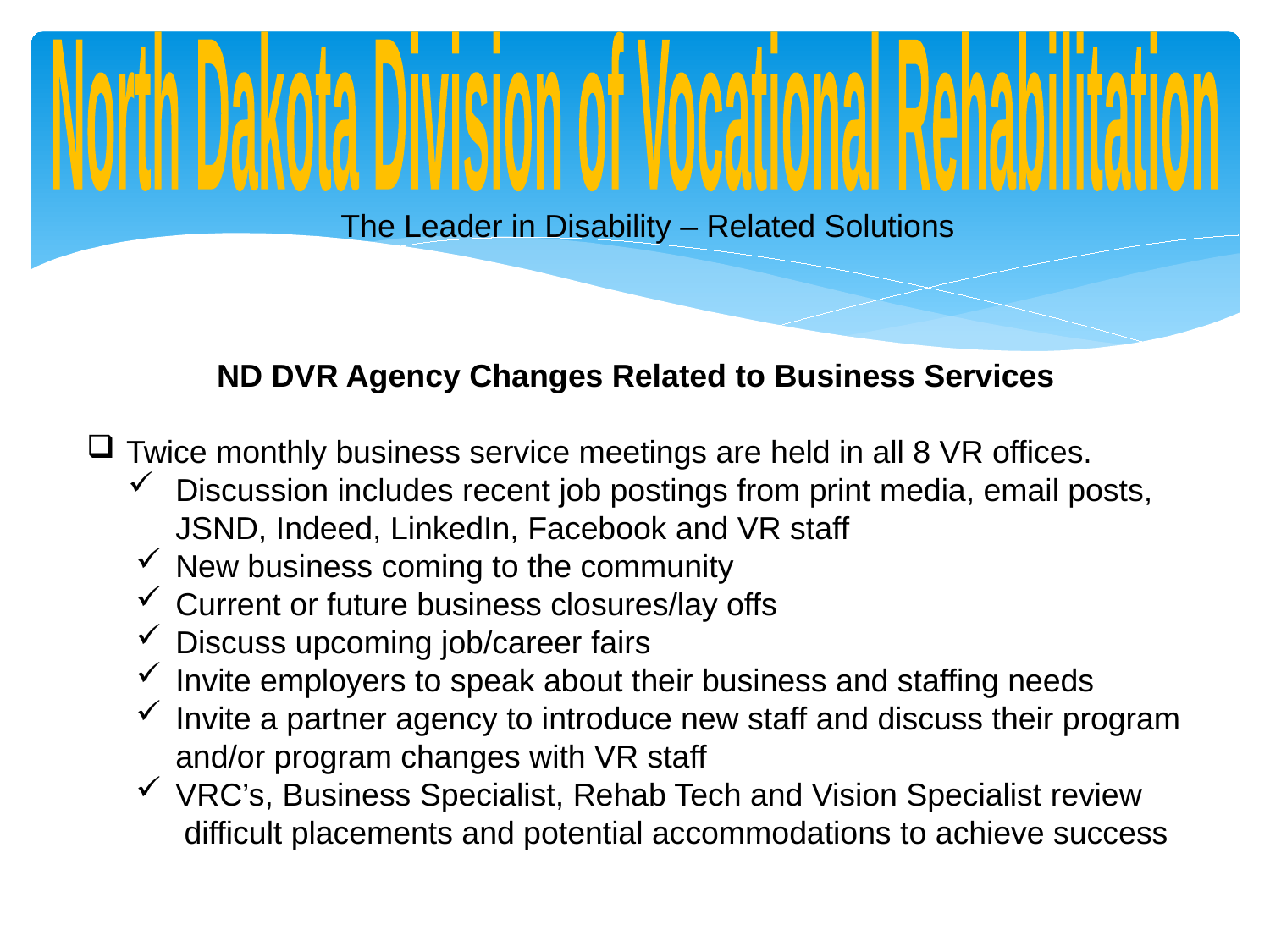

North Dakota Division of Vocational Rehabilitation
The Leader in Disability – Related Solutions
ND DVR Agency Changes Related to Business Services

Twice monthly business service meetings are held in all 8 VR offices.
Discussion includes recent job postings from print media, email posts,
          JSND, Indeed, LinkedIn, Facebook and VR staff
New business coming to the community
Current or future business closures/lay offs
Discuss upcoming job/career fairs
Invite employers to speak about their business and staffing needs
Invite a partner agency to introduce new staff and discuss their program and/or program changes with VR staff
VRC’s, Business Specialist, Rehab Tech and Vision Specialist review
 difficult placements and potential accommodations to achieve success